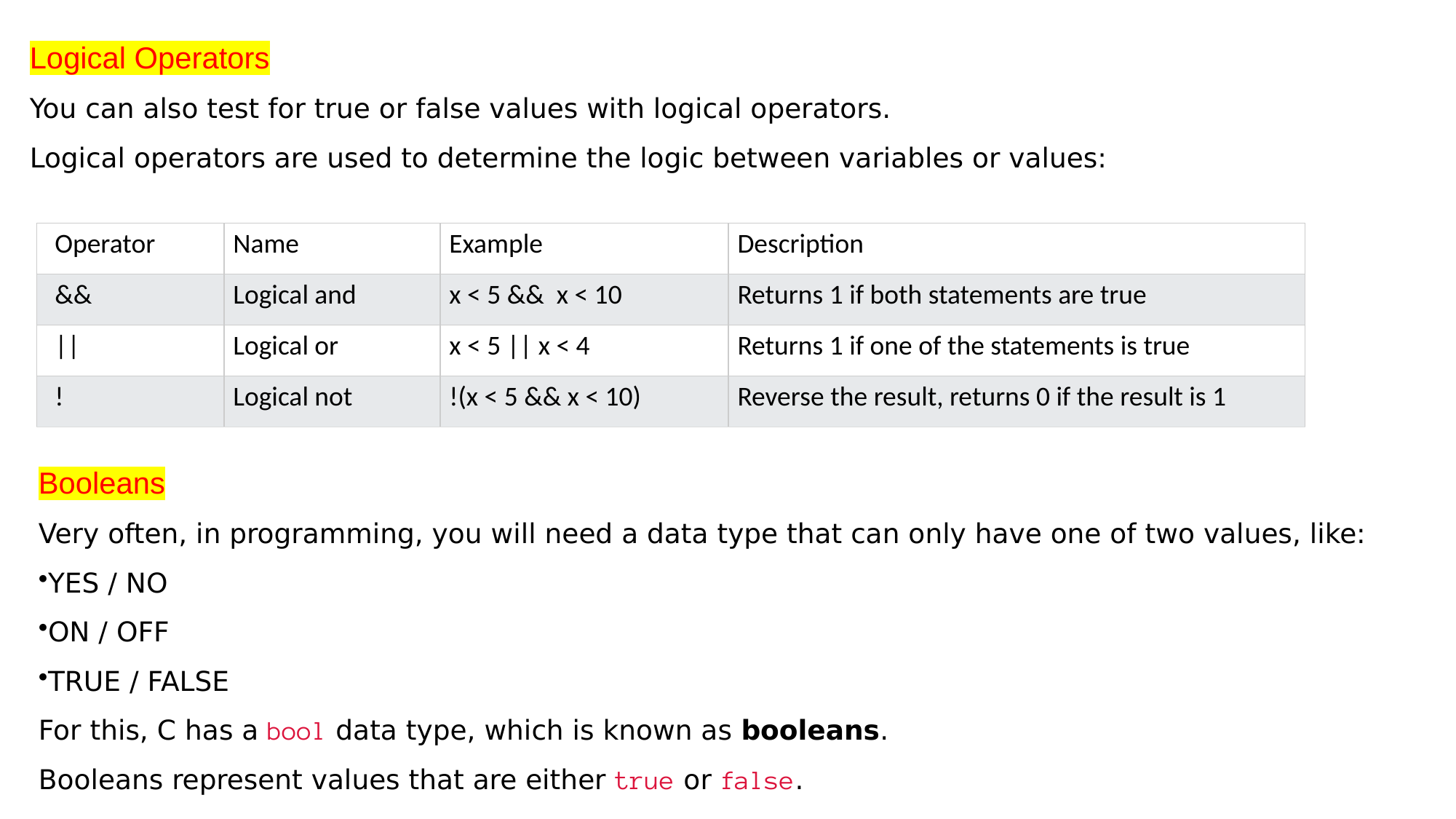

Logical Operators
You can also test for true or false values with logical operators.
Logical operators are used to determine the logic between variables or values:
| Operator | Name | Example | Description |
| --- | --- | --- | --- |
| && | Logical and | x < 5 &&  x < 10 | Returns 1 if both statements are true |
| || | Logical or | x < 5 || x < 4 | Returns 1 if one of the statements is true |
| ! | Logical not | !(x < 5 && x < 10) | Reverse the result, returns 0 if the result is 1 |
Booleans
Very often, in programming, you will need a data type that can only have one of two values, like:
YES / NO
ON / OFF
TRUE / FALSE
For this, C has a bool data type, which is known as booleans.
Booleans represent values that are either true or false.